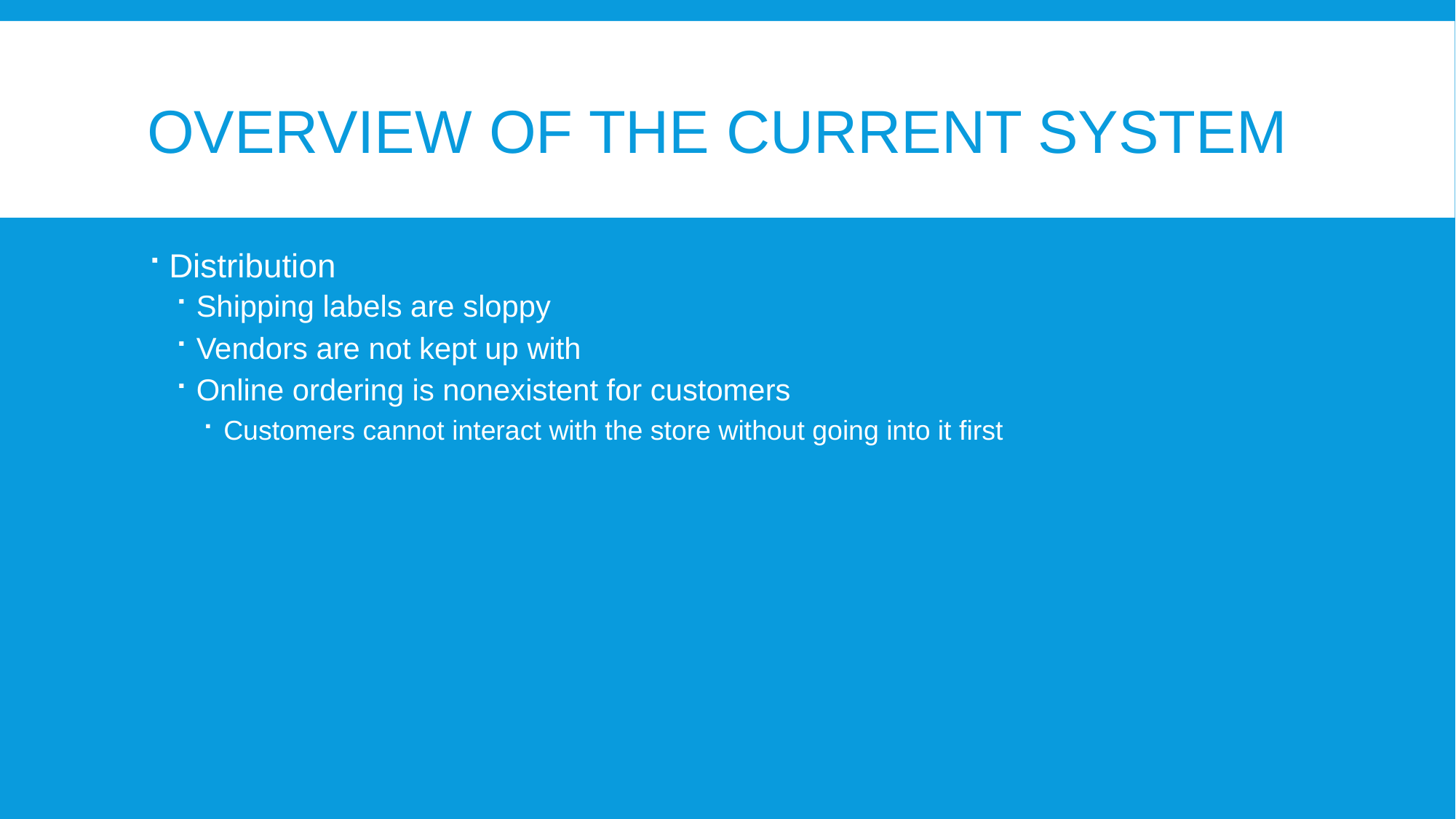

# Overview of the Current System
Distribution
Shipping labels are sloppy
Vendors are not kept up with
Online ordering is nonexistent for customers
Customers cannot interact with the store without going into it first